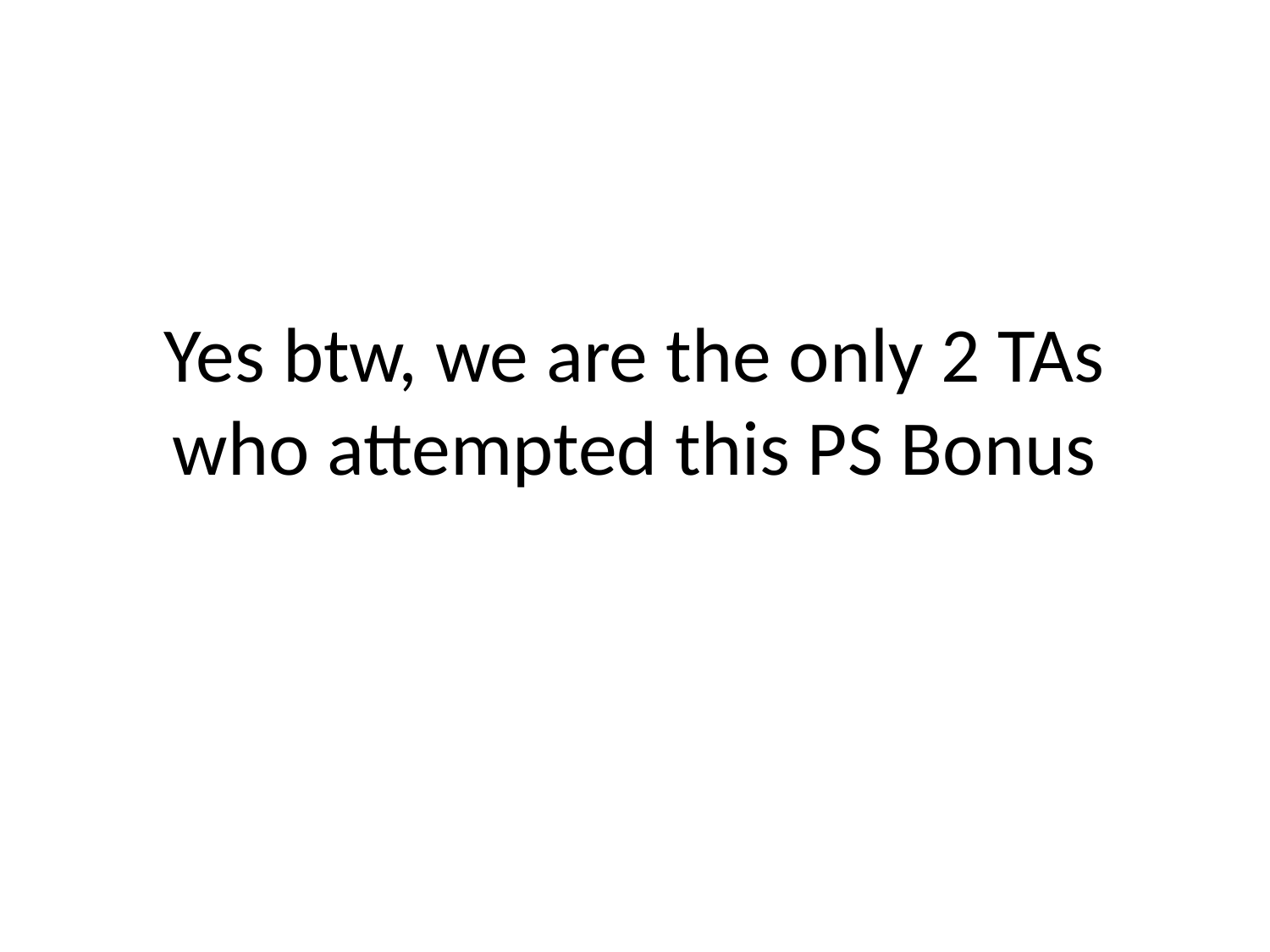

# Yes btw, we are the only 2 TAs who attempted this PS Bonus